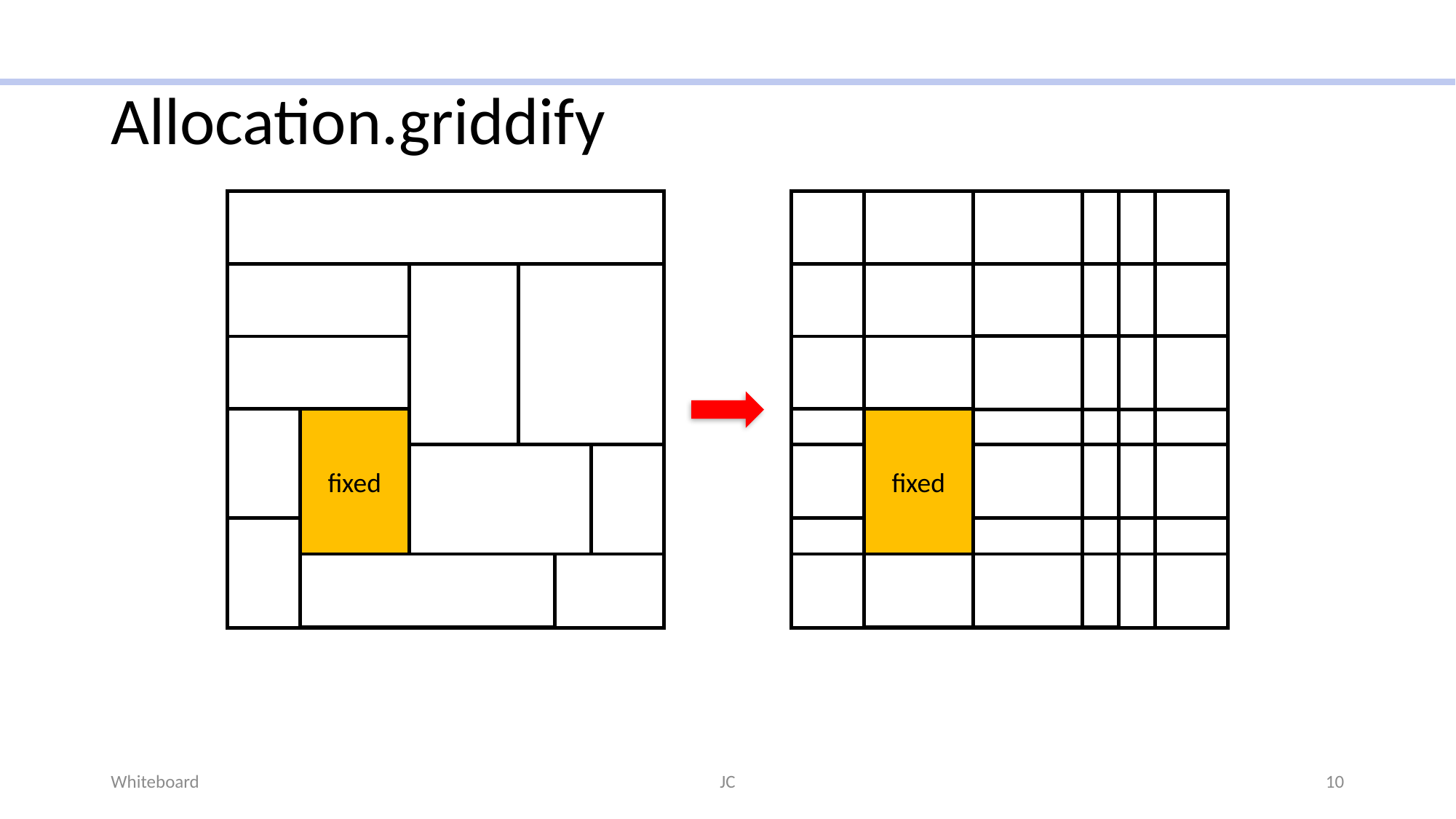

# Allocation.griddify

fixed
fixed

Whiteboard
JC
10